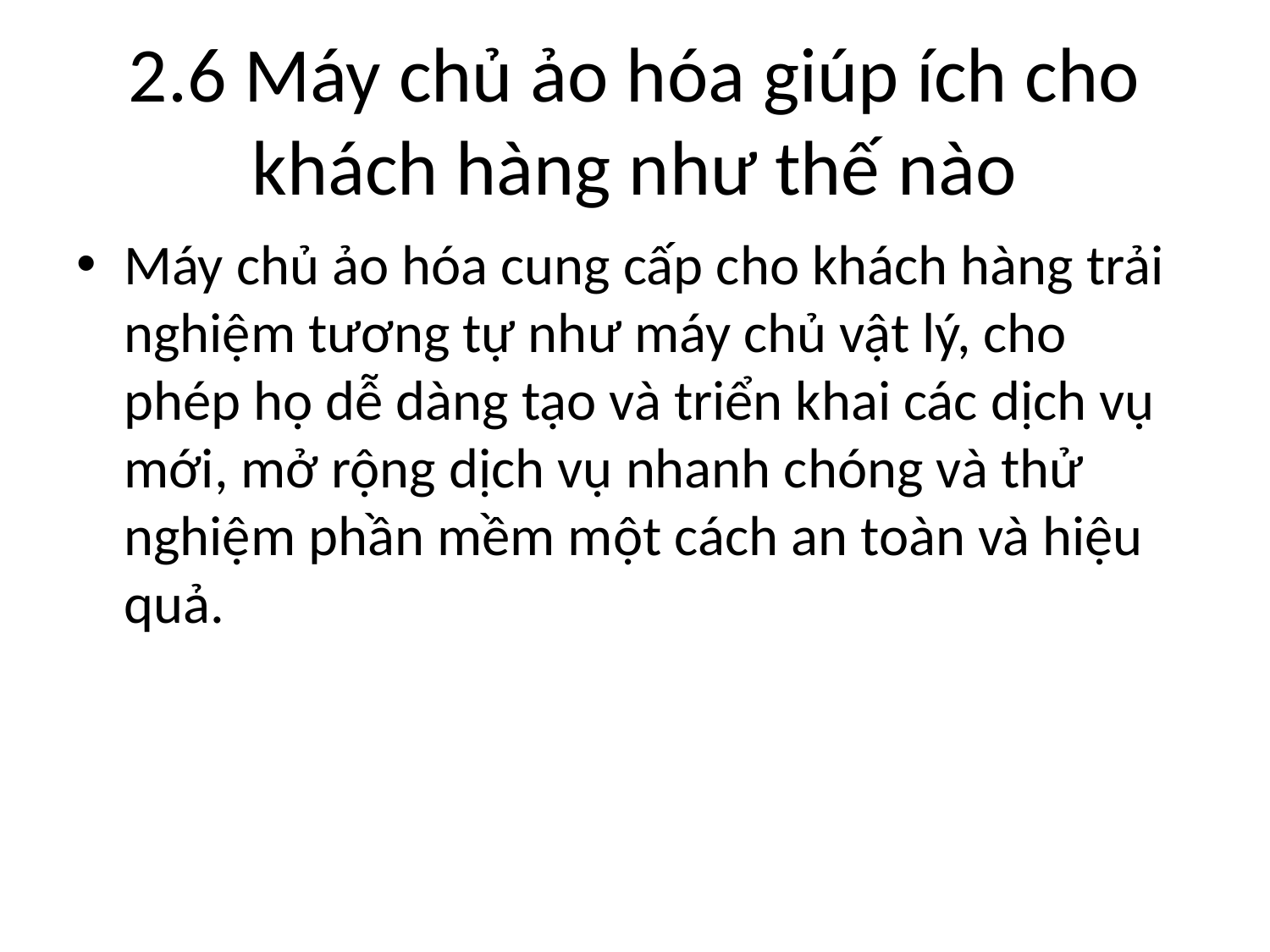

# 2.6 Máy chủ ảo hóa giúp ích cho khách hàng như thế nào
Máy chủ ảo hóa cung cấp cho khách hàng trải nghiệm tương tự như máy chủ vật lý, cho phép họ dễ dàng tạo và triển khai các dịch vụ mới, mở rộng dịch vụ nhanh chóng và thử nghiệm phần mềm một cách an toàn và hiệu quả.